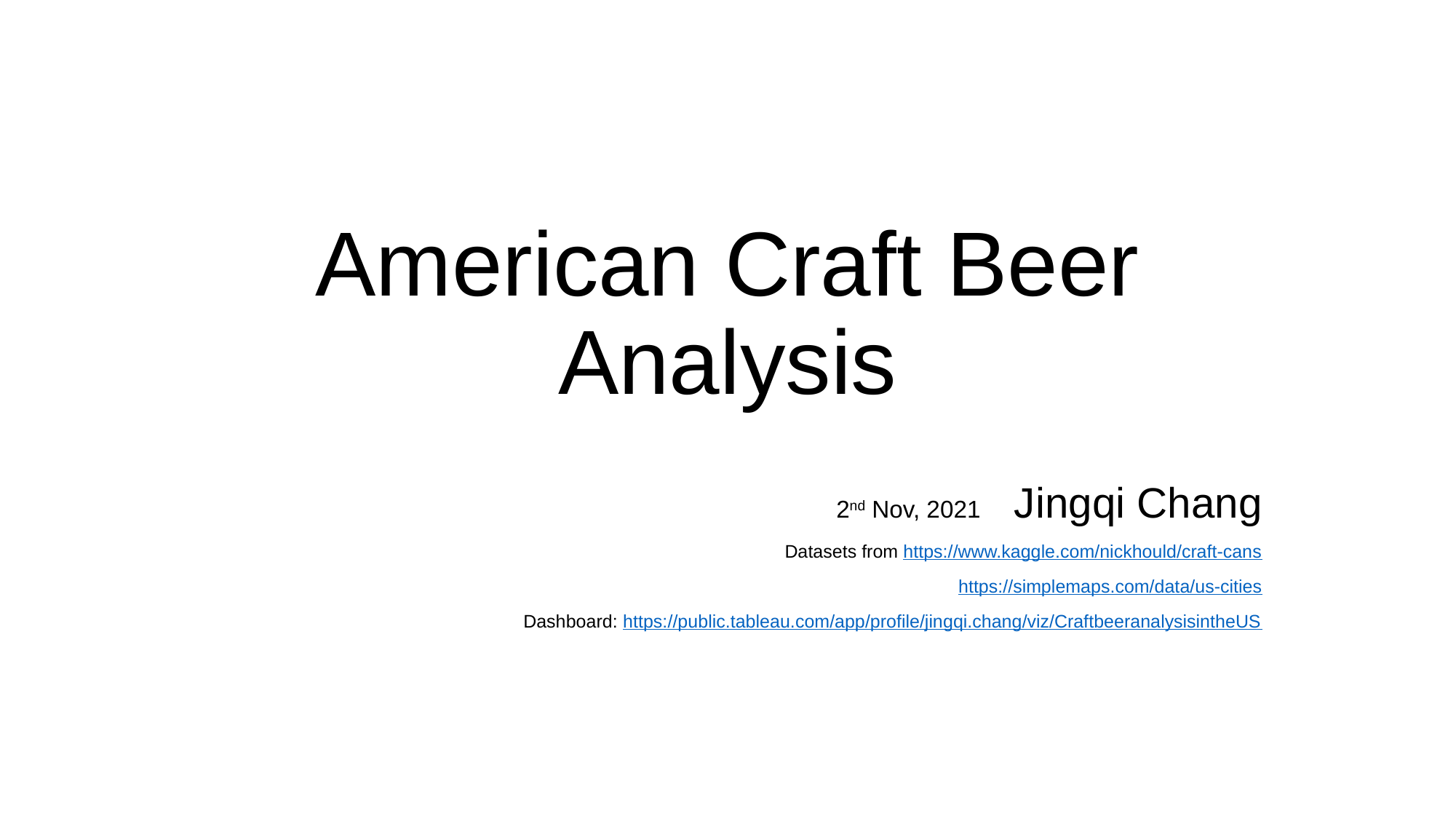

# American Craft Beer Analysis
2nd Nov, 2021     Jingqi Chang
Datasets from https://www.kaggle.com/nickhould/craft-cans
https://simplemaps.com/data/us-cities
Dashboard: https://public.tableau.com/app/profile/jingqi.chang/viz/CraftbeeranalysisintheUS